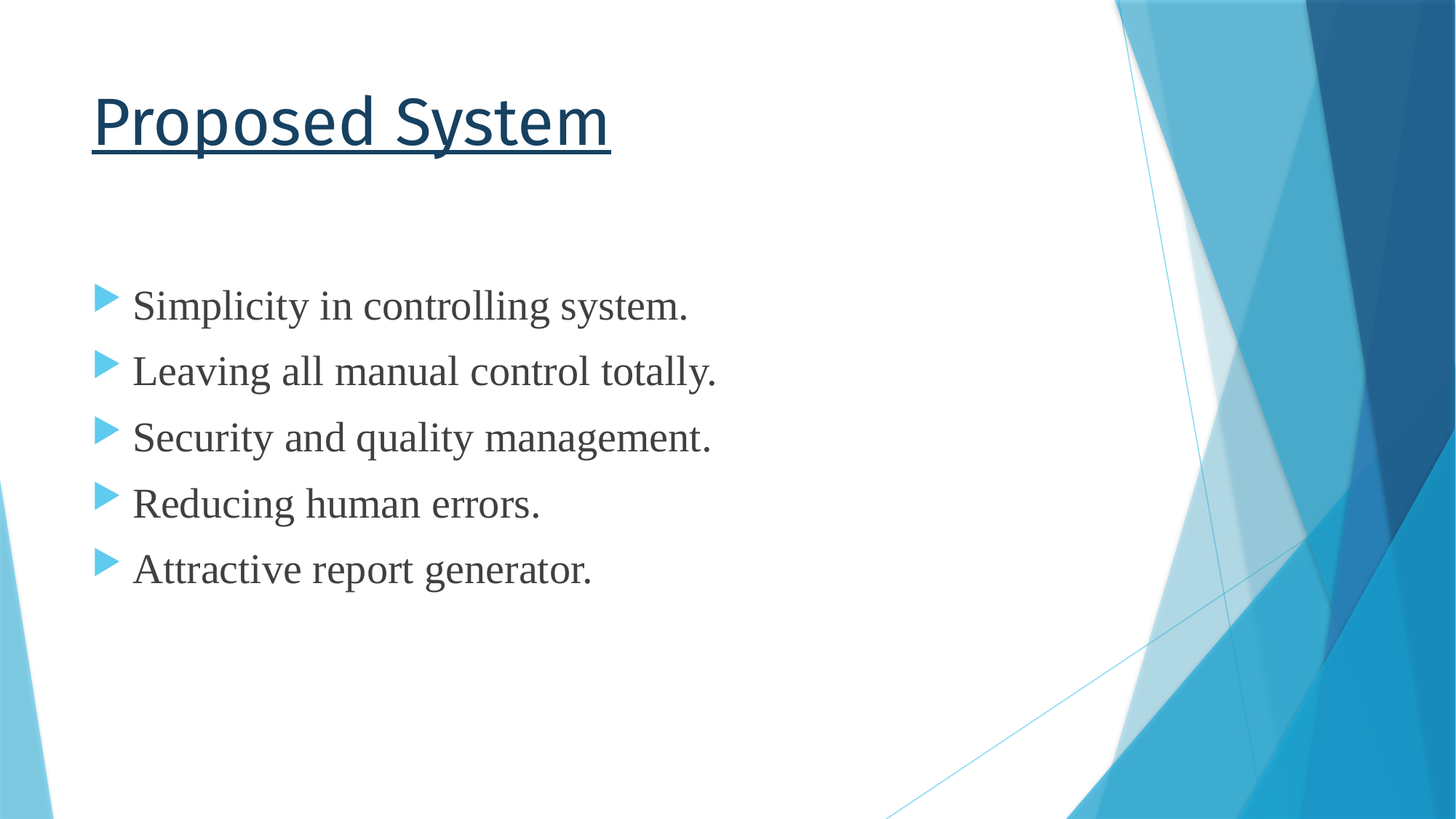

# Proposed System
Simplicity in controlling system.
Leaving all manual control totally.
Security and quality management.
Reducing human errors.
Attractive report generator.